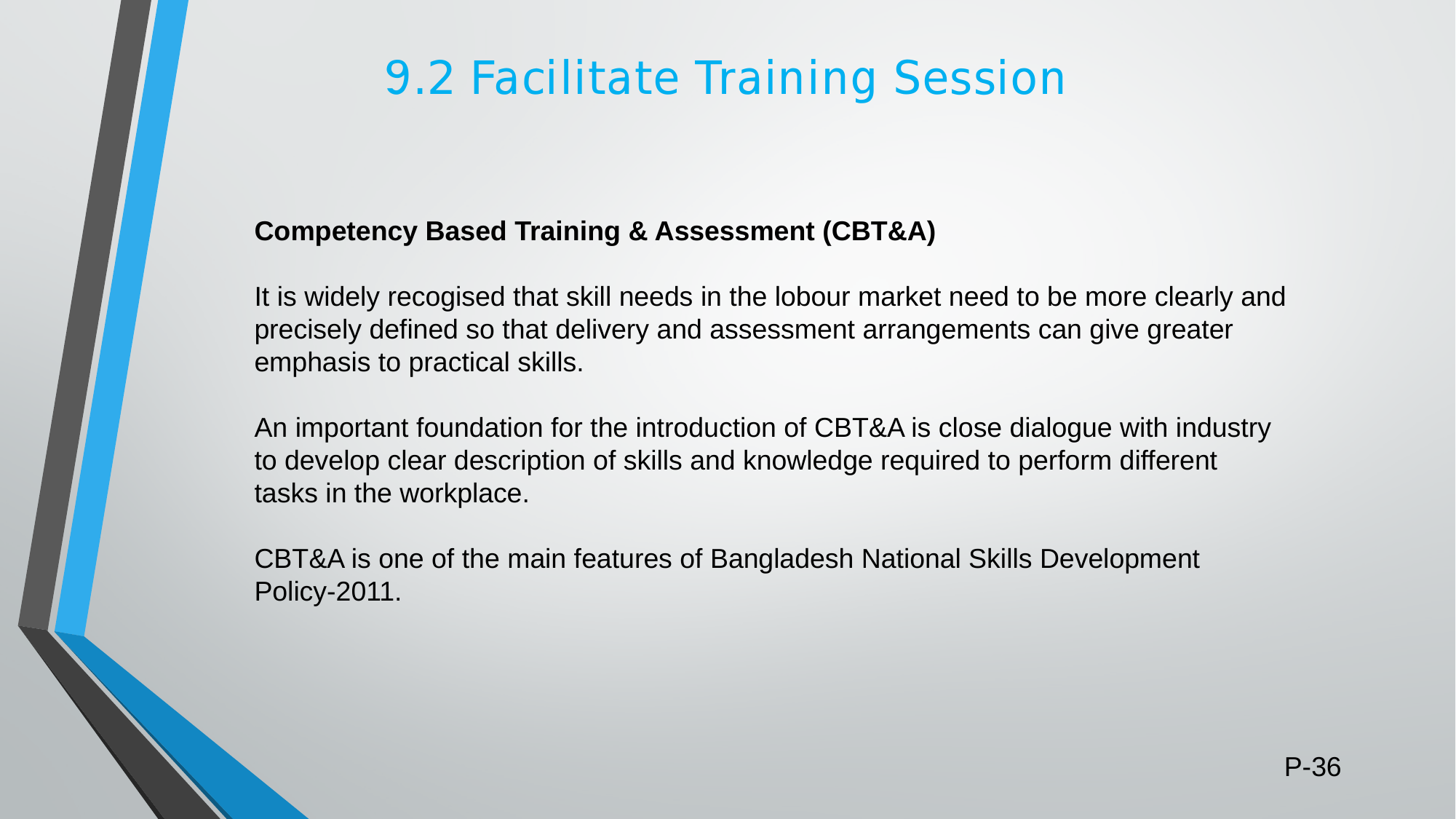

# 9.2 Facilitate Training Session
Competency Based Training & Assessment (CBT&A)

It is widely recogised that skill needs in the lobour market need to be more clearly and precisely defined so that delivery and assessment arrangements can give greater emphasis to practical skills.

An important foundation for the introduction of CBT&A is close dialogue with industry to develop clear description of skills and knowledge required to perform different tasks in the workplace.

CBT&A is one of the main features of Bangladesh National Skills Development Policy-2011.
P-36